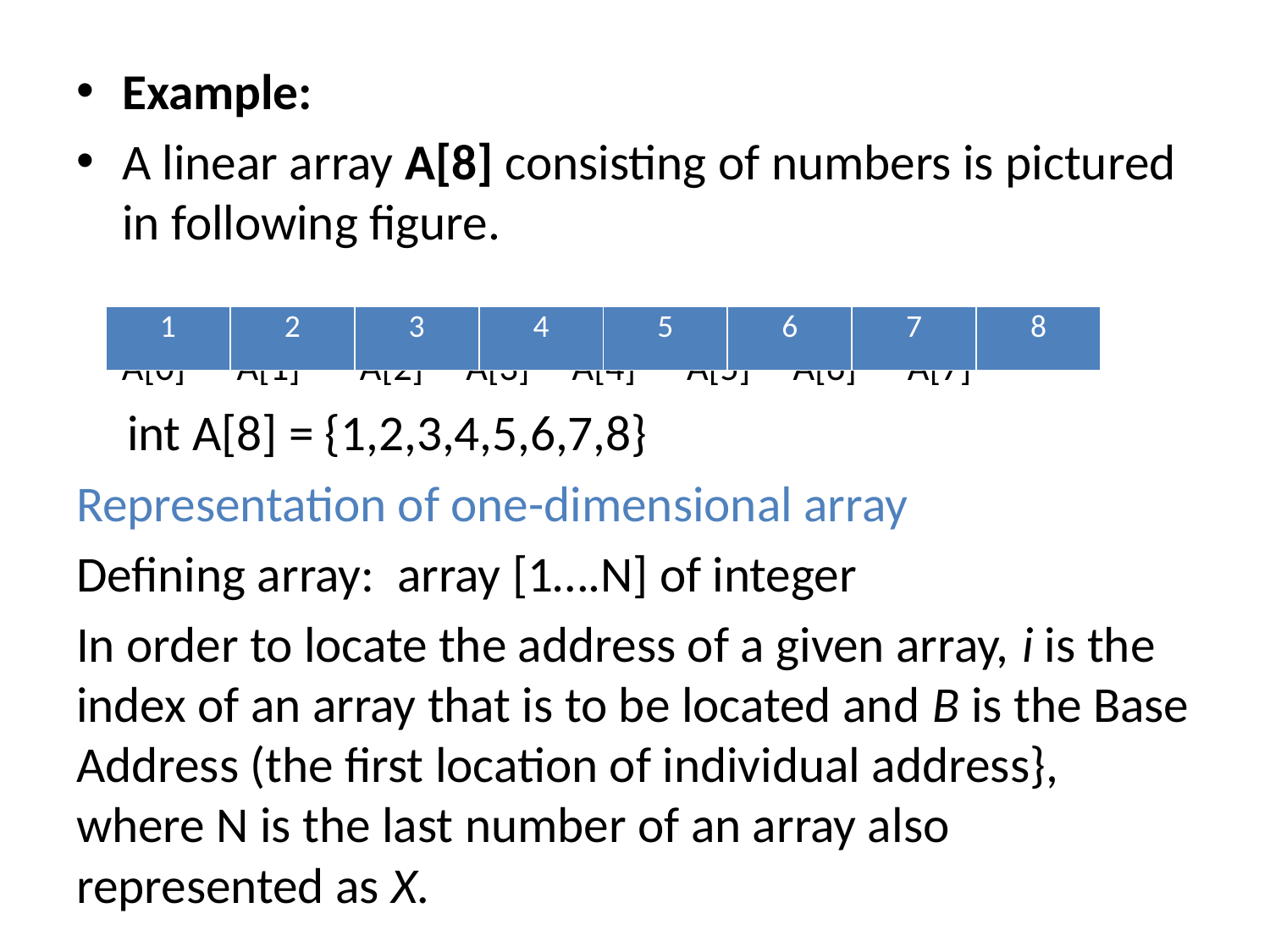

Example:
A linear array A[8] consisting of numbers is pictured in following figure.

    A[0]      A[1]       A[2]     A[3]     A[4]      A[5]     A[6]      A[7]
      int A[8] = {1,2,3,4,5,6,7,8}
Representation of one-dimensional array
Defining array:  array [1….N] of integer
In order to locate the address of a given array, i is the index of an array that is to be located and B is the Base Address (the first location of individual address}, where N is the last number of an array also represented as X.
| 1 | 2 | 3 | 4 | 5 | 6 | 7 | 8 |
| --- | --- | --- | --- | --- | --- | --- | --- |